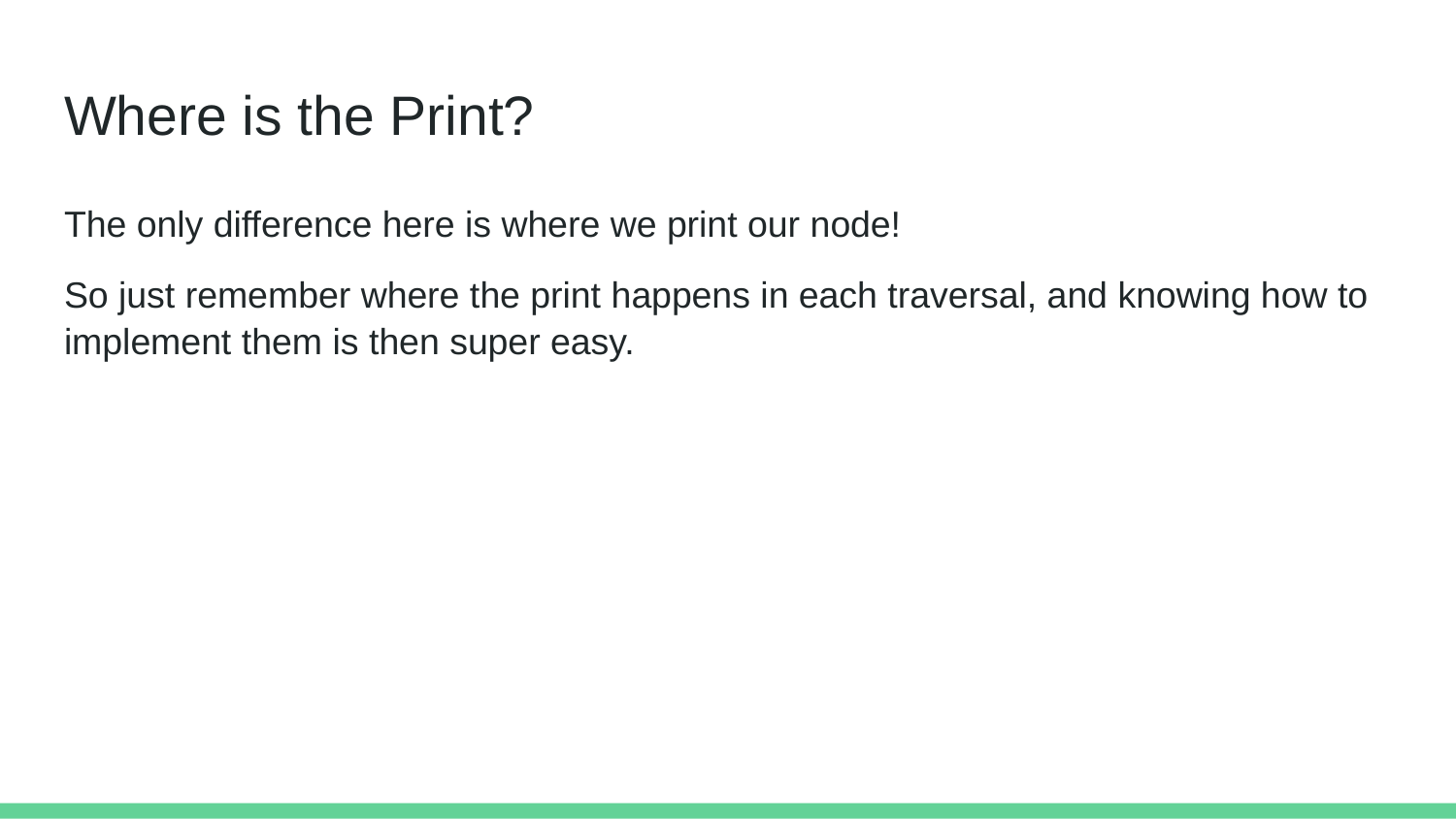

# Where is the Print?
The only difference here is where we print our node!
So just remember where the print happens in each traversal, and knowing how to implement them is then super easy.